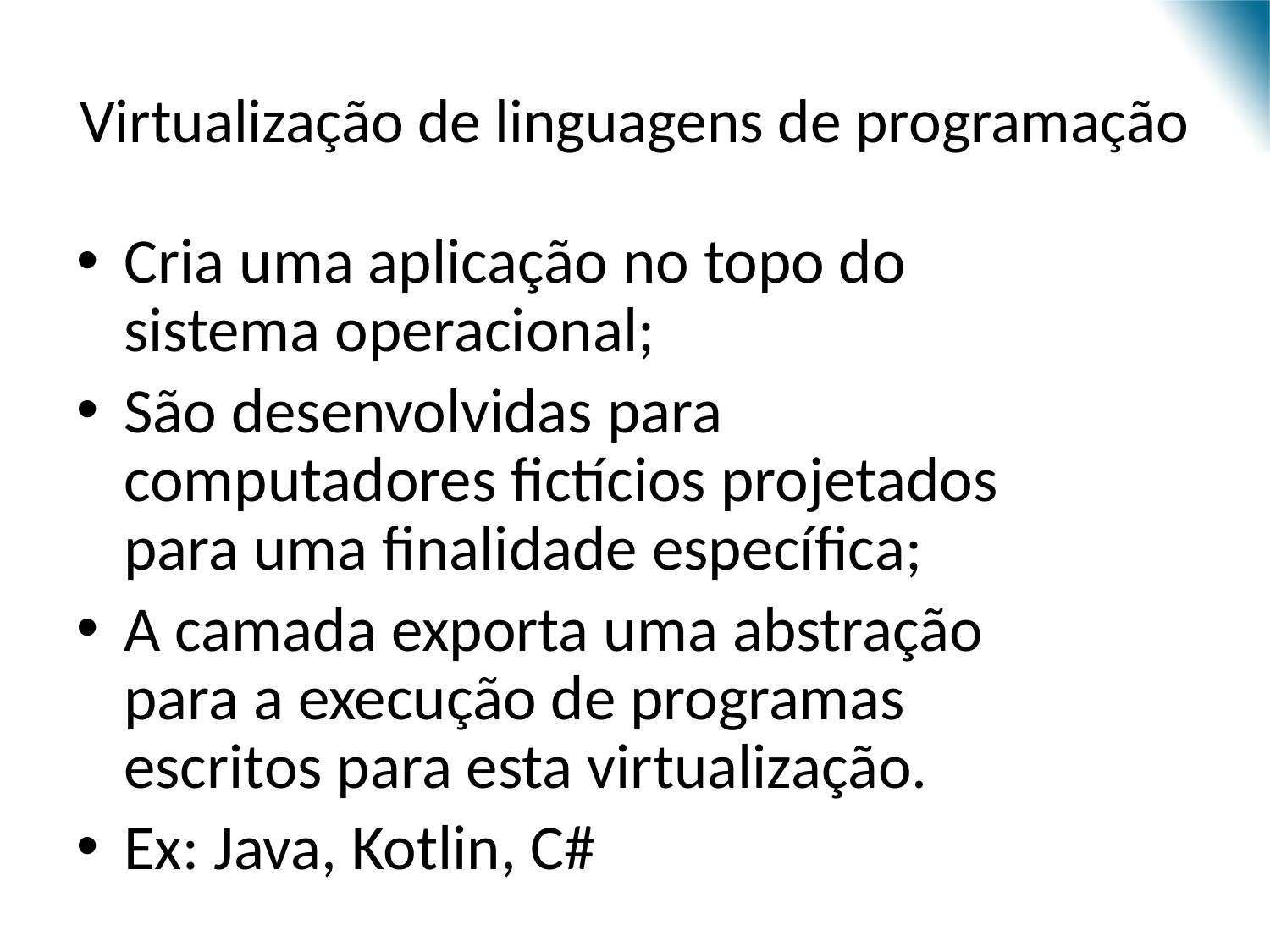

# Virtualização de linguagens de programação
Cria uma aplicação no topo do sistema operacional;
São desenvolvidas para computadores fictícios projetados para uma finalidade específica;
A camada exporta uma abstração para a execução de programas escritos para esta virtualização.
Ex: Java, Kotlin, C#